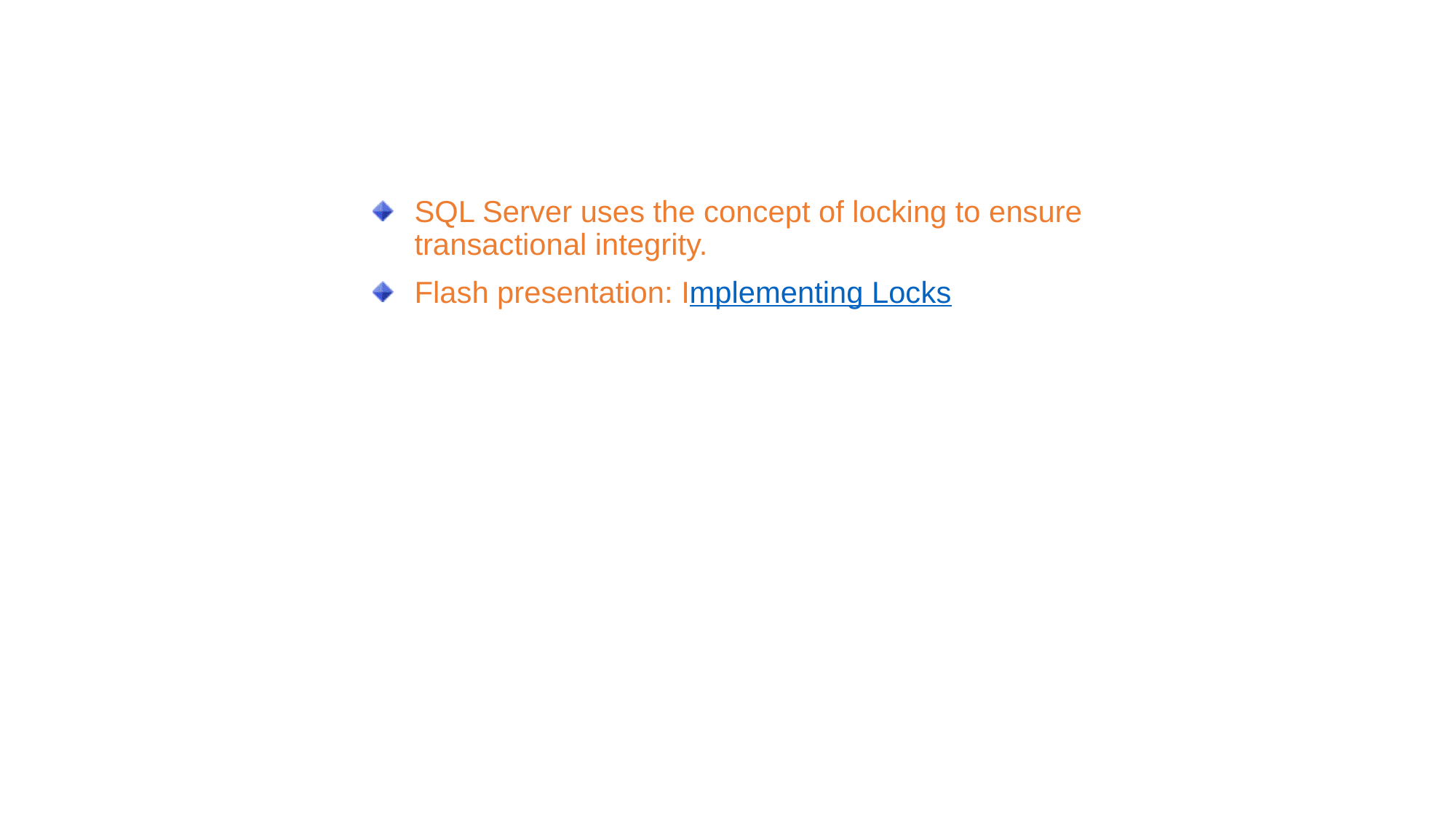

Implementing Transactional Integrity (Contd.)
SQL Server uses the concept of locking to ensure transactional integrity.
Flash presentation: Implementing Locks